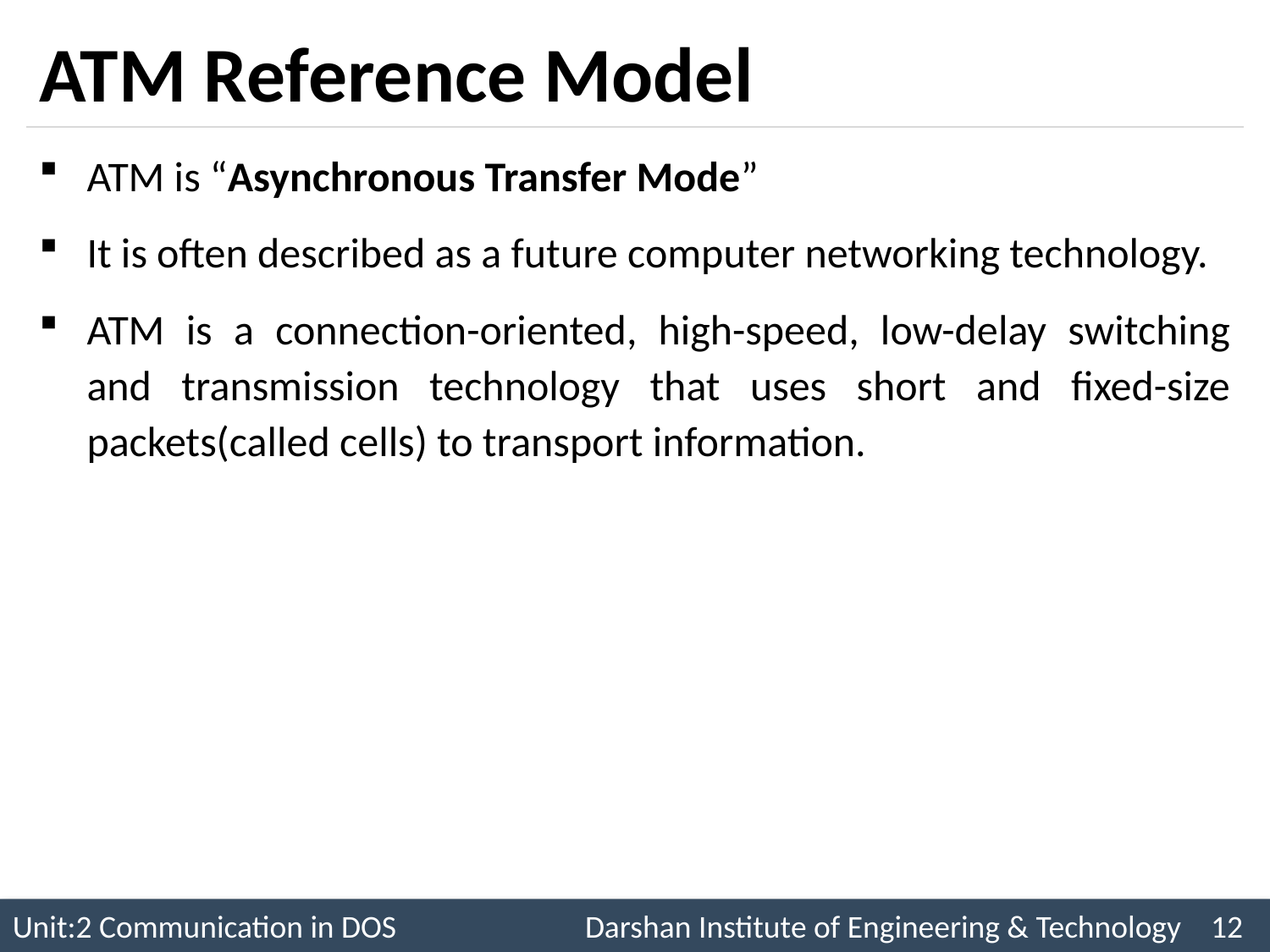

# ATM Reference Model
ATM is “Asynchronous Transfer Mode”
It is often described as a future computer networking technology.
ATM is a connection-oriented, high-speed, low-delay switching and transmission technology that uses short and fixed-size packets(called cells) to transport information.